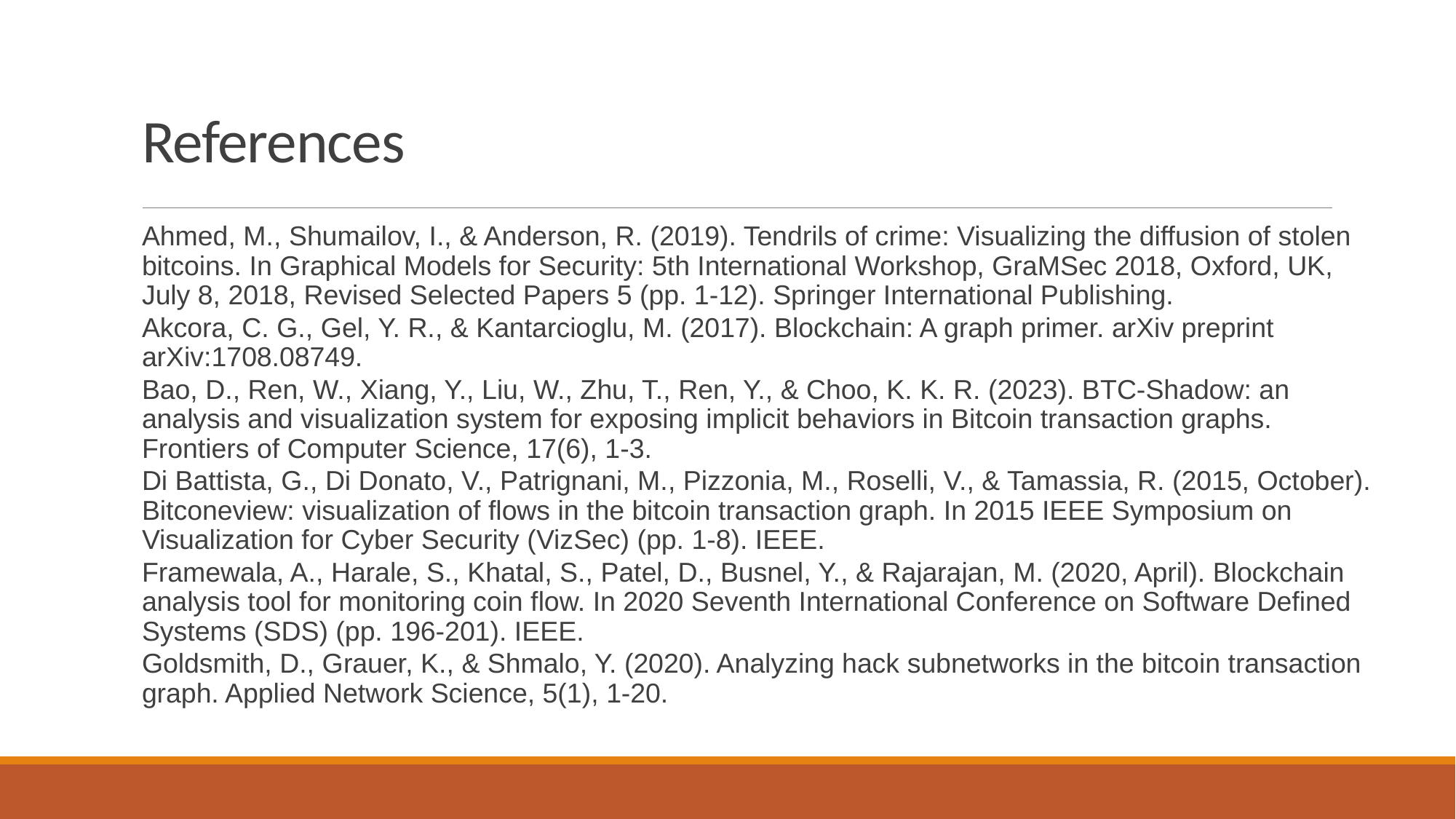

# References
Ahmed, M., Shumailov, I., & Anderson, R. (2019). Tendrils of crime: Visualizing the diffusion of stolen bitcoins. In Graphical Models for Security: 5th International Workshop, GraMSec 2018, Oxford, UK, July 8, 2018, Revised Selected Papers 5 (pp. 1-12). Springer International Publishing.
Akcora, C. G., Gel, Y. R., & Kantarcioglu, M. (2017). Blockchain: A graph primer. arXiv preprint arXiv:1708.08749.
Bao, D., Ren, W., Xiang, Y., Liu, W., Zhu, T., Ren, Y., & Choo, K. K. R. (2023). BTC-Shadow: an analysis and visualization system for exposing implicit behaviors in Bitcoin transaction graphs. Frontiers of Computer Science, 17(6), 1-3.
Di Battista, G., Di Donato, V., Patrignani, M., Pizzonia, M., Roselli, V., & Tamassia, R. (2015, October). Bitconeview: visualization of flows in the bitcoin transaction graph. In 2015 IEEE Symposium on Visualization for Cyber Security (VizSec) (pp. 1-8). IEEE.
Framewala, A., Harale, S., Khatal, S., Patel, D., Busnel, Y., & Rajarajan, M. (2020, April). Blockchain analysis tool for monitoring coin flow. In 2020 Seventh International Conference on Software Defined Systems (SDS) (pp. 196-201). IEEE.
Goldsmith, D., Grauer, K., & Shmalo, Y. (2020). Analyzing hack subnetworks in the bitcoin transaction graph. Applied Network Science, 5(1), 1-20.